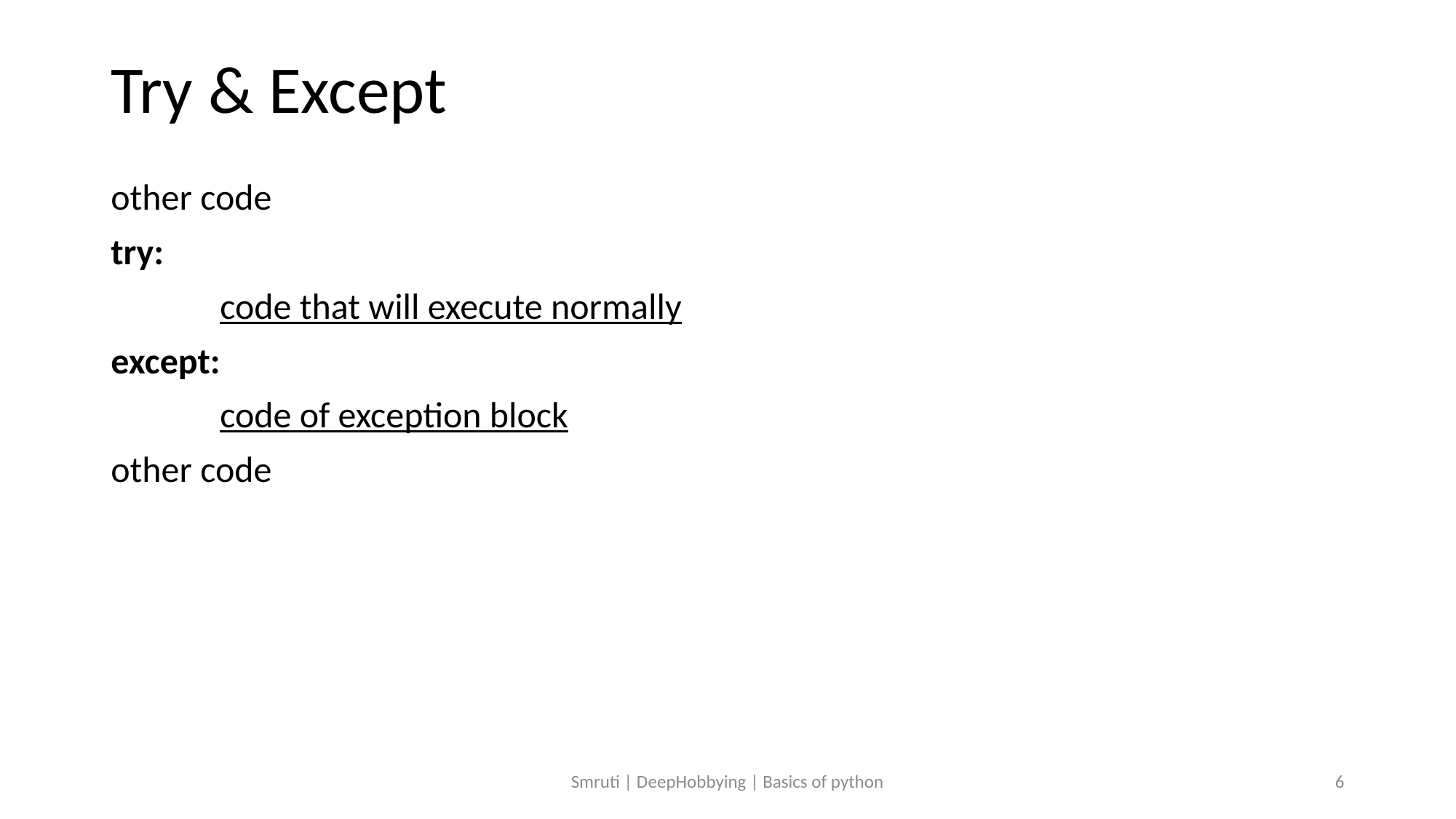

# Try & Except
other code
try:
	code that will execute normally
except:
	code of exception block
other code

Smruti | DeepHobbying | Basics of python
6